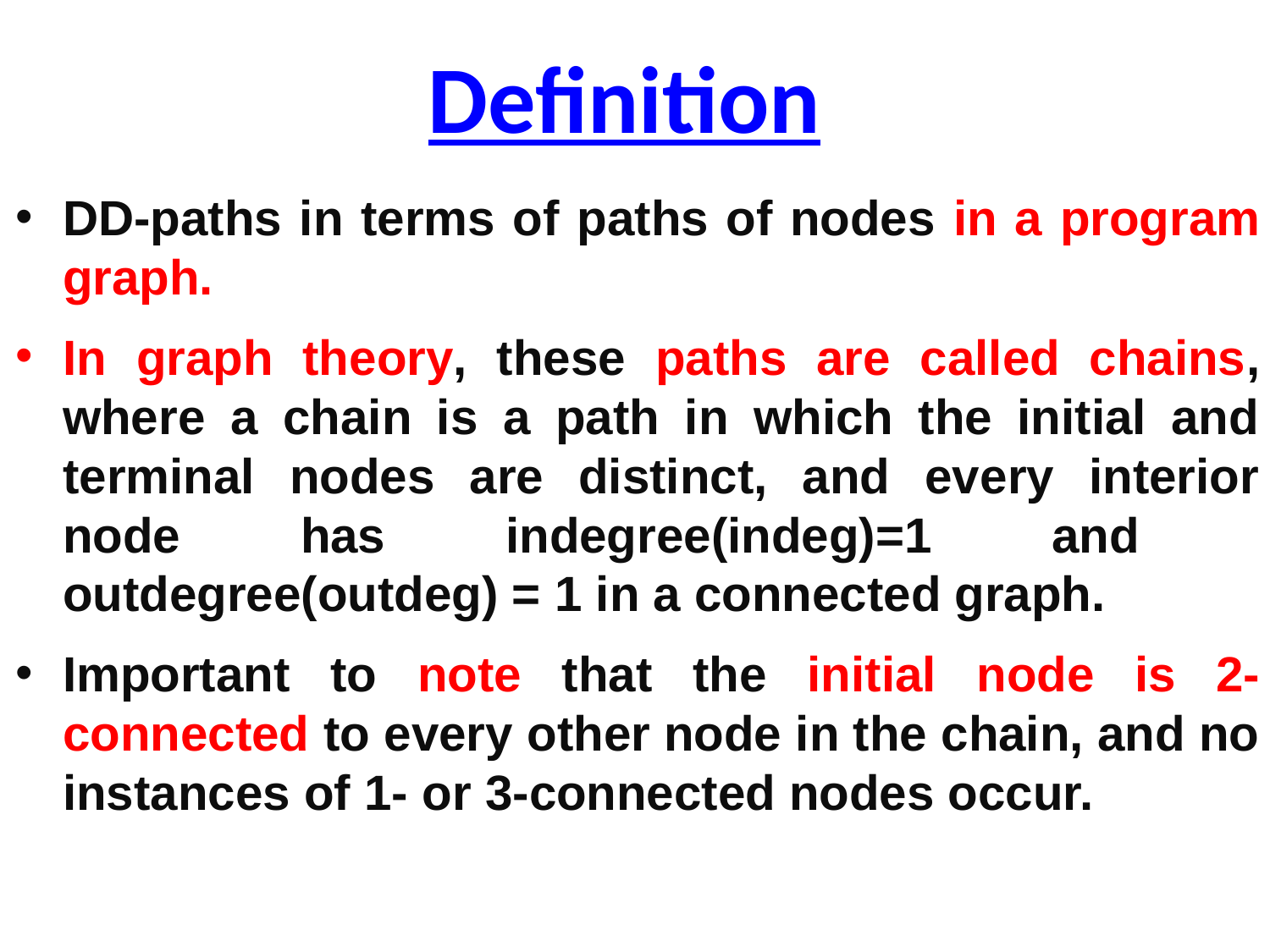

Definition
DD-paths in terms of paths of nodes in a program graph.
In graph theory, these paths are called chains, where a chain is a path in which the initial and terminal nodes are distinct, and every interior node has indegree(indeg)=1 and  outdegree(outdeg) = 1 in a connected graph.
Important to note that the initial node is 2-connected to every other node in the chain, and no instances of 1- or 3-connected nodes occur.